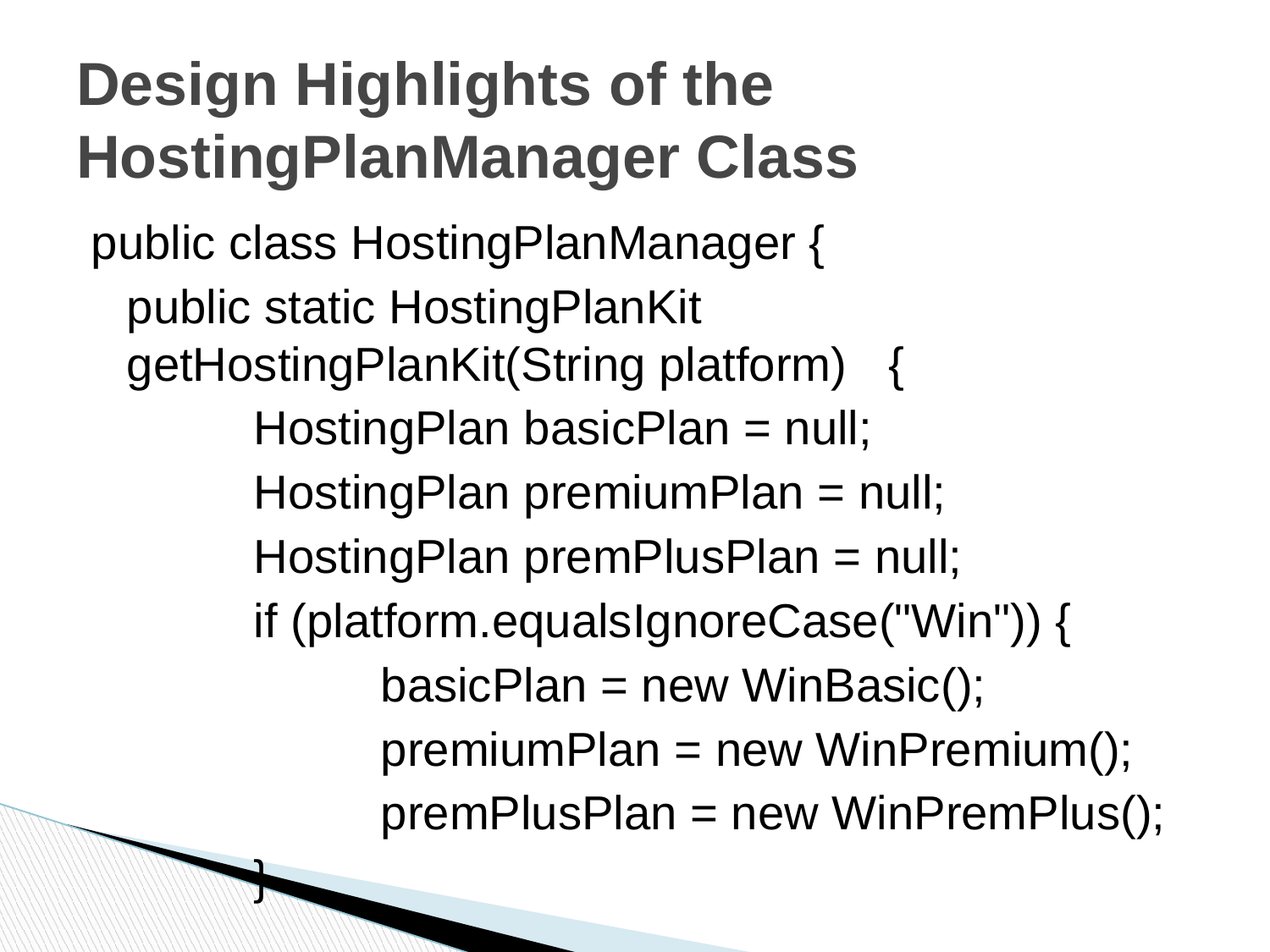

# Design Highlights of the HostingPlanManager Class
public class HostingPlanManager {
	public static HostingPlanKit getHostingPlanKit(String platform) 	{
		HostingPlan basicPlan = null;
		HostingPlan premiumPlan = null;
		HostingPlan premPlusPlan = null;
		if (platform.equalsIgnoreCase("Win")) {
			basicPlan = new WinBasic();
			premiumPlan = new WinPremium();
			premPlusPlan = new WinPremPlus();
		}